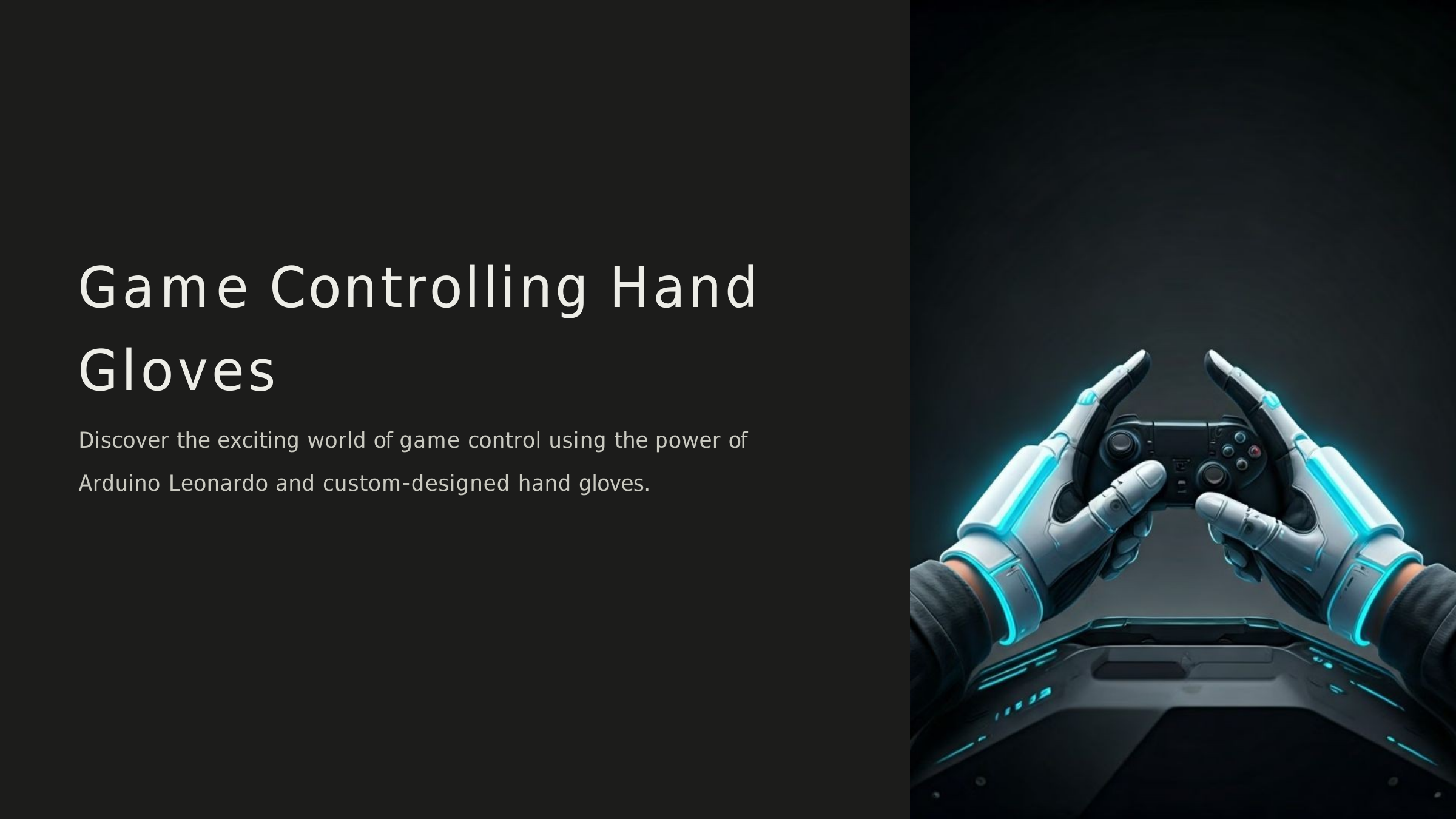

# Game Controlling Hand Gloves
Discover the exciting world of game control using the power of Arduino Leonardo and custom-designed hand gloves.